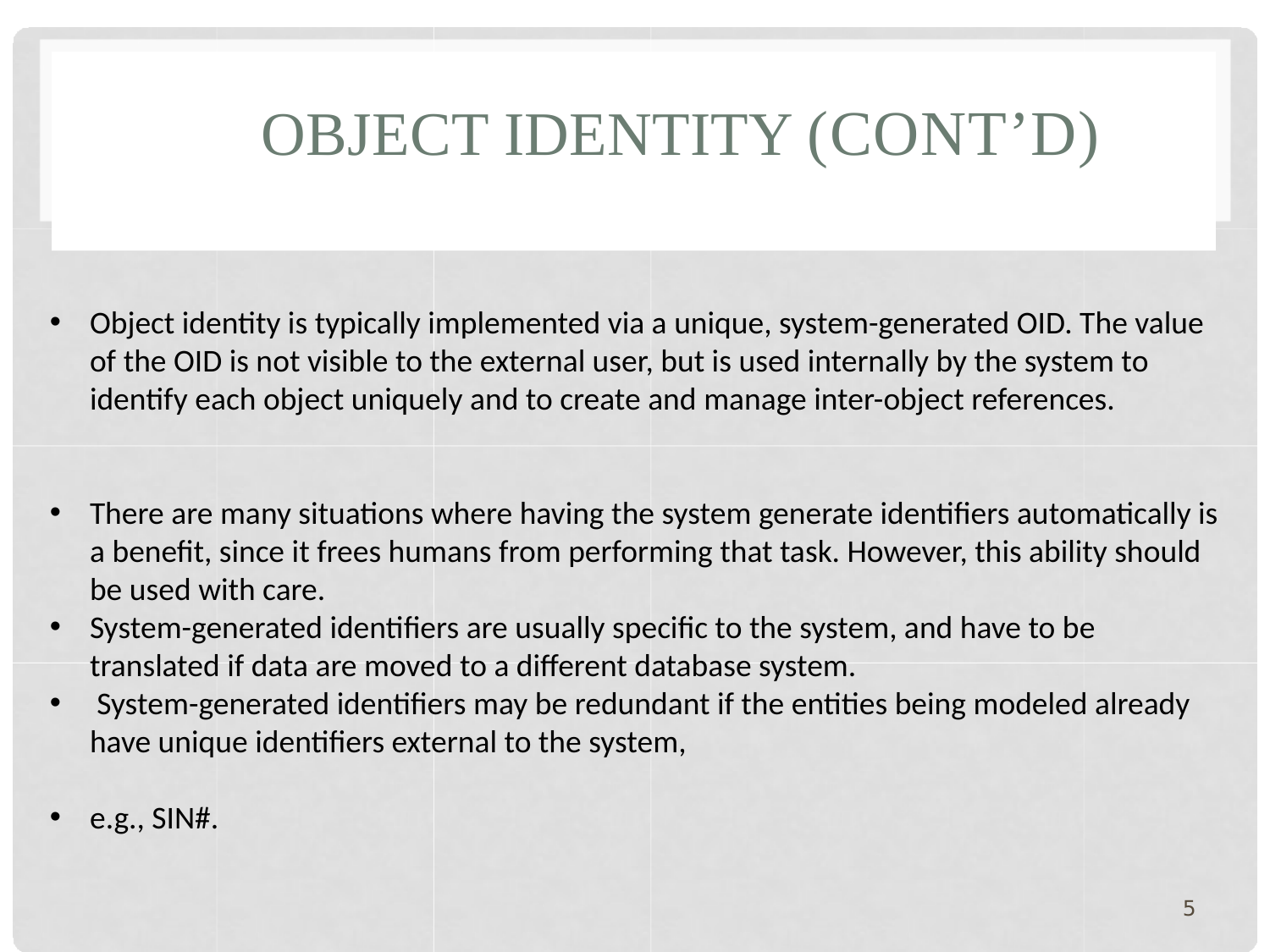

# OBJECT IDENTITY (CONT’D)
Object identity is typically implemented via a unique, system-generated OID. The value of the OID is not visible to the external user, but is used internally by the system to identify each object uniquely and to create and manage inter-object references.

There are many situations where having the system generate identifiers automatically is a benefit, since it frees humans from performing that task. However, this ability should be used with care.
System-generated identifiers are usually specific to the system, and have to be translated if data are moved to a different database system.
 System-generated identifiers may be redundant if the entities being modeled already have unique identifiers external to the system,

e.g., SIN#.
5